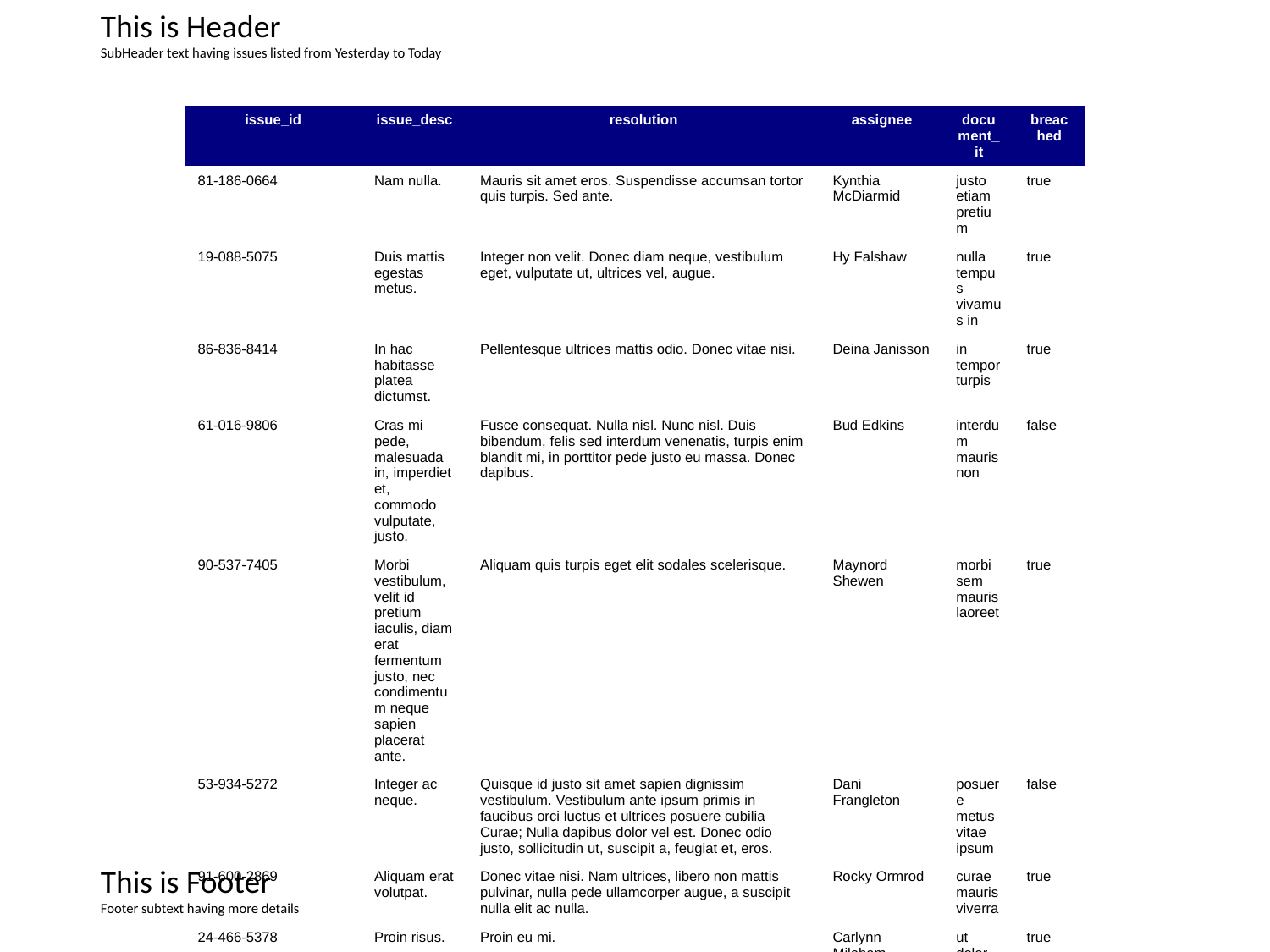

This is Header
SubHeader text having issues listed from Yesterday to Today
| issue\_id | issue\_desc | resolution | assignee | document\_it | breached |
| --- | --- | --- | --- | --- | --- |
| 81-186-0664 | Nam nulla. | Mauris sit amet eros. Suspendisse accumsan tortor quis turpis. Sed ante. | Kynthia McDiarmid | justo etiam pretium | true |
| 19-088-5075 | Duis mattis egestas metus. | Integer non velit. Donec diam neque, vestibulum eget, vulputate ut, ultrices vel, augue. | Hy Falshaw | nulla tempus vivamus in | true |
| 86-836-8414 | In hac habitasse platea dictumst. | Pellentesque ultrices mattis odio. Donec vitae nisi. | Deina Janisson | in tempor turpis | true |
| 61-016-9806 | Cras mi pede, malesuada in, imperdiet et, commodo vulputate, justo. | Fusce consequat. Nulla nisl. Nunc nisl. Duis bibendum, felis sed interdum venenatis, turpis enim blandit mi, in porttitor pede justo eu massa. Donec dapibus. | Bud Edkins | interdum mauris non | false |
| 90-537-7405 | Morbi vestibulum, velit id pretium iaculis, diam erat fermentum justo, nec condimentum neque sapien placerat ante. | Aliquam quis turpis eget elit sodales scelerisque. | Maynord Shewen | morbi sem mauris laoreet | true |
| 53-934-5272 | Integer ac neque. | Quisque id justo sit amet sapien dignissim vestibulum. Vestibulum ante ipsum primis in faucibus orci luctus et ultrices posuere cubilia Curae; Nulla dapibus dolor vel est. Donec odio justo, sollicitudin ut, suscipit a, feugiat et, eros. | Dani Frangleton | posuere metus vitae ipsum | false |
| 91-600-2869 | Aliquam erat volutpat. | Donec vitae nisi. Nam ultrices, libero non mattis pulvinar, nulla pede ullamcorper augue, a suscipit nulla elit ac nulla. | Rocky Ormrod | curae mauris viverra | true |
| 24-466-5378 | Proin risus. | Proin eu mi. | Carlynn Mileham | ut dolor morbi | true |
| 99-277-7345 | Aliquam sit amet diam in magna bibendum imperdiet. | In hac habitasse platea dictumst. Morbi vestibulum, velit id pretium iaculis, diam erat fermentum justo, nec condimentum neque sapien placerat ante. Nulla justo. | Wadsworth Kirsz | morbi vel | true |
|  |  |  |  |  |  |
This is Footer
Footer subtext having more details